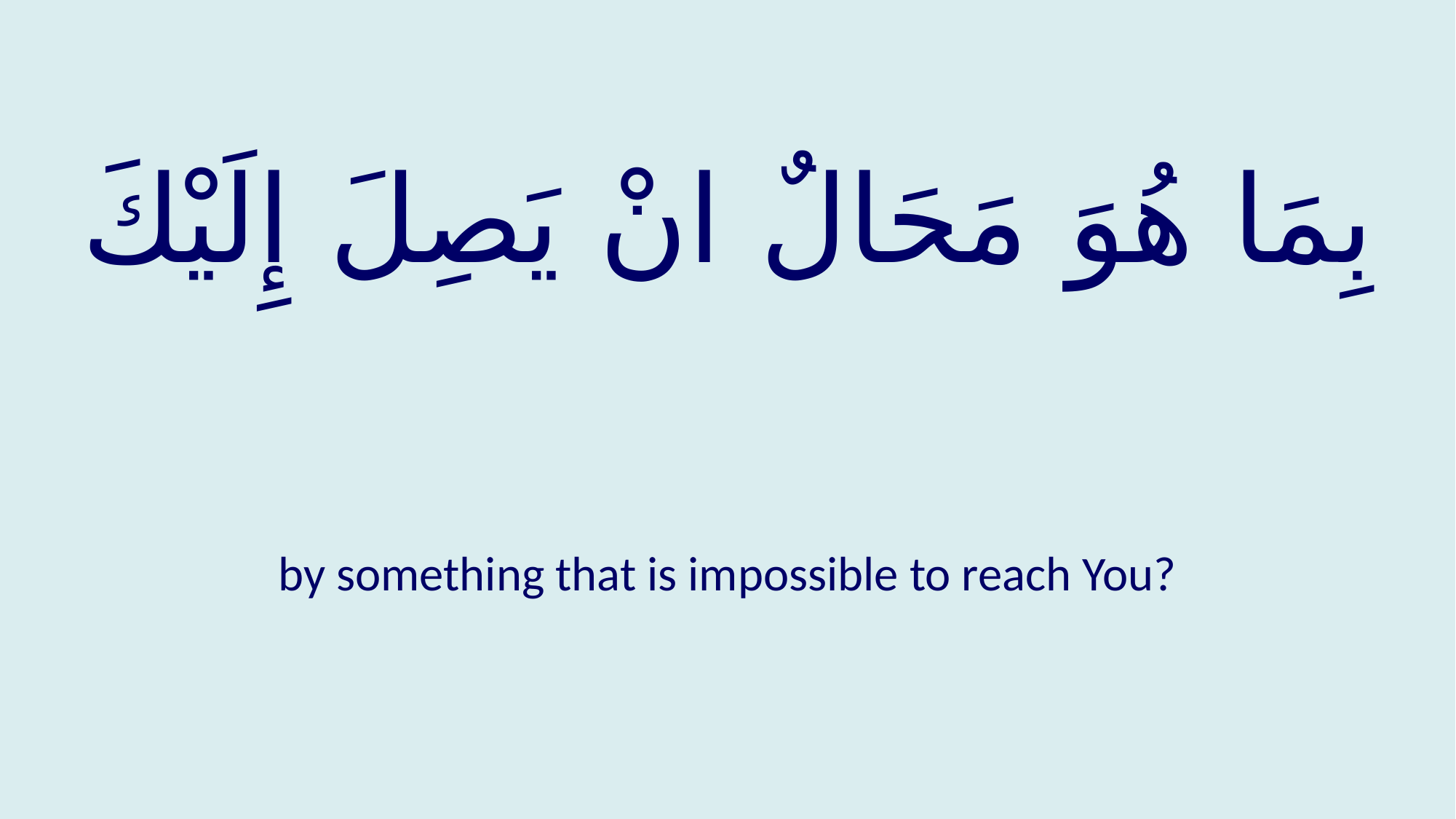

# بِمَا هُوَ مَحَالٌ انْ يَصِلَ إِلَيْكَ
by something that is impossible to reach You?